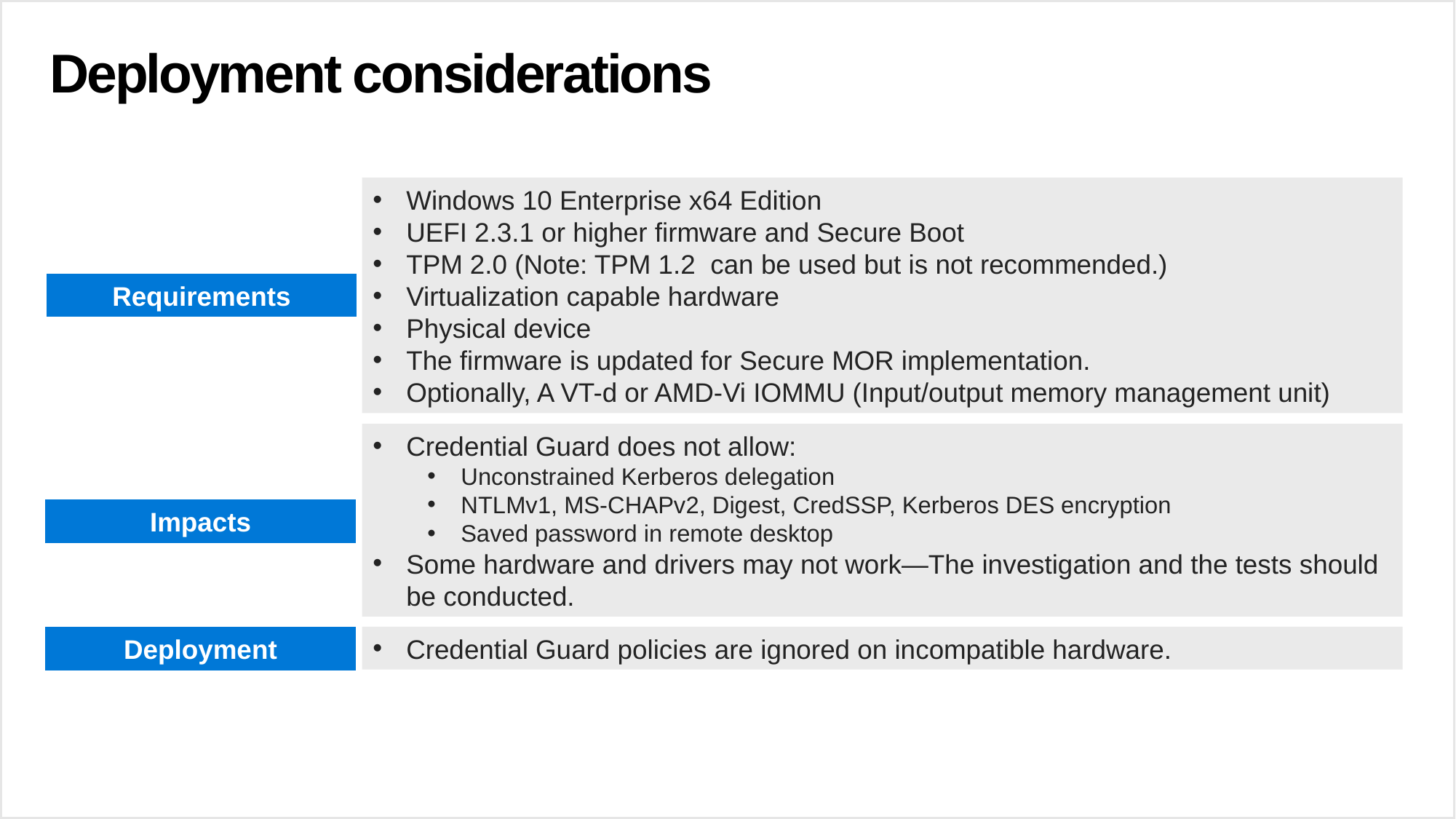

# Deployment considerations
Requirements
Windows 10 Enterprise x64 Edition
UEFI 2.3.1 or higher firmware and Secure Boot
TPM 2.0 (Note: TPM 1.2  can be used but is not recommended.)
Virtualization capable hardware
Physical device
The firmware is updated for Secure MOR implementation.
Optionally, A VT-d or AMD-Vi IOMMU (Input/output memory management unit)
Credential Guard does not allow:
Unconstrained Kerberos delegation
NTLMv1, MS-CHAPv2, Digest, CredSSP, Kerberos DES encryption
Saved password in remote desktop
Some hardware and drivers may not work—The investigation and the tests should be conducted.
Impacts
Deployment
Credential Guard policies are ignored on incompatible hardware.